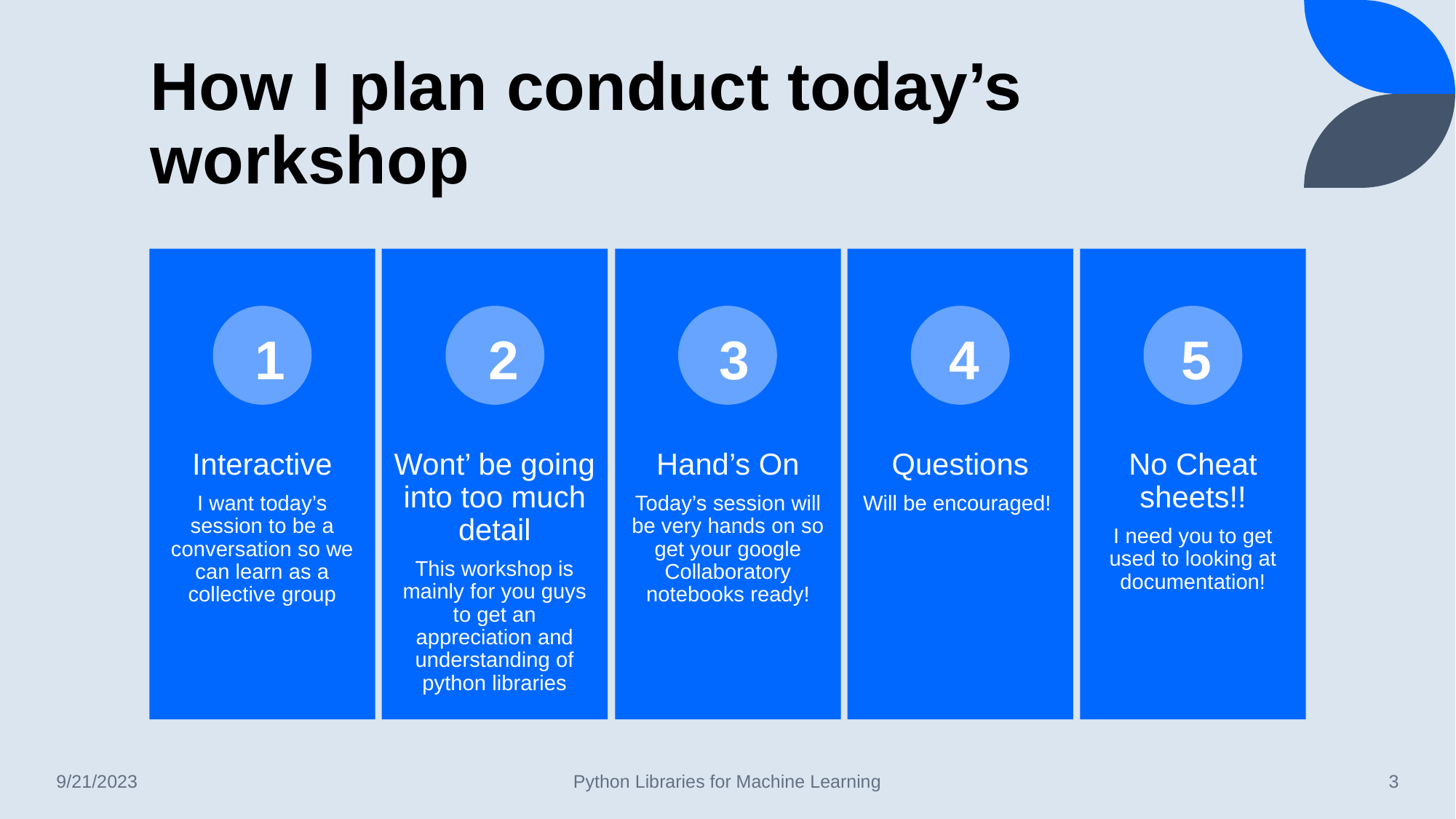

# How I plan conduct today’s workshop

Interactive
I want today’s session to be a conversation so we can learn as a collective group
Wont’ be going into too much detail
This workshop is mainly for you guys to get an appreciation and understanding of python libraries
Hand’s On
Today’s session will be very hands on so get your google Collaboratory notebooks ready!
Questions
Will be encouraged!
No Cheat sheets!!
I need you to get used to looking at documentation!

1
2
3
4
5
9/21/2023
Python Libraries for Machine Learning
3